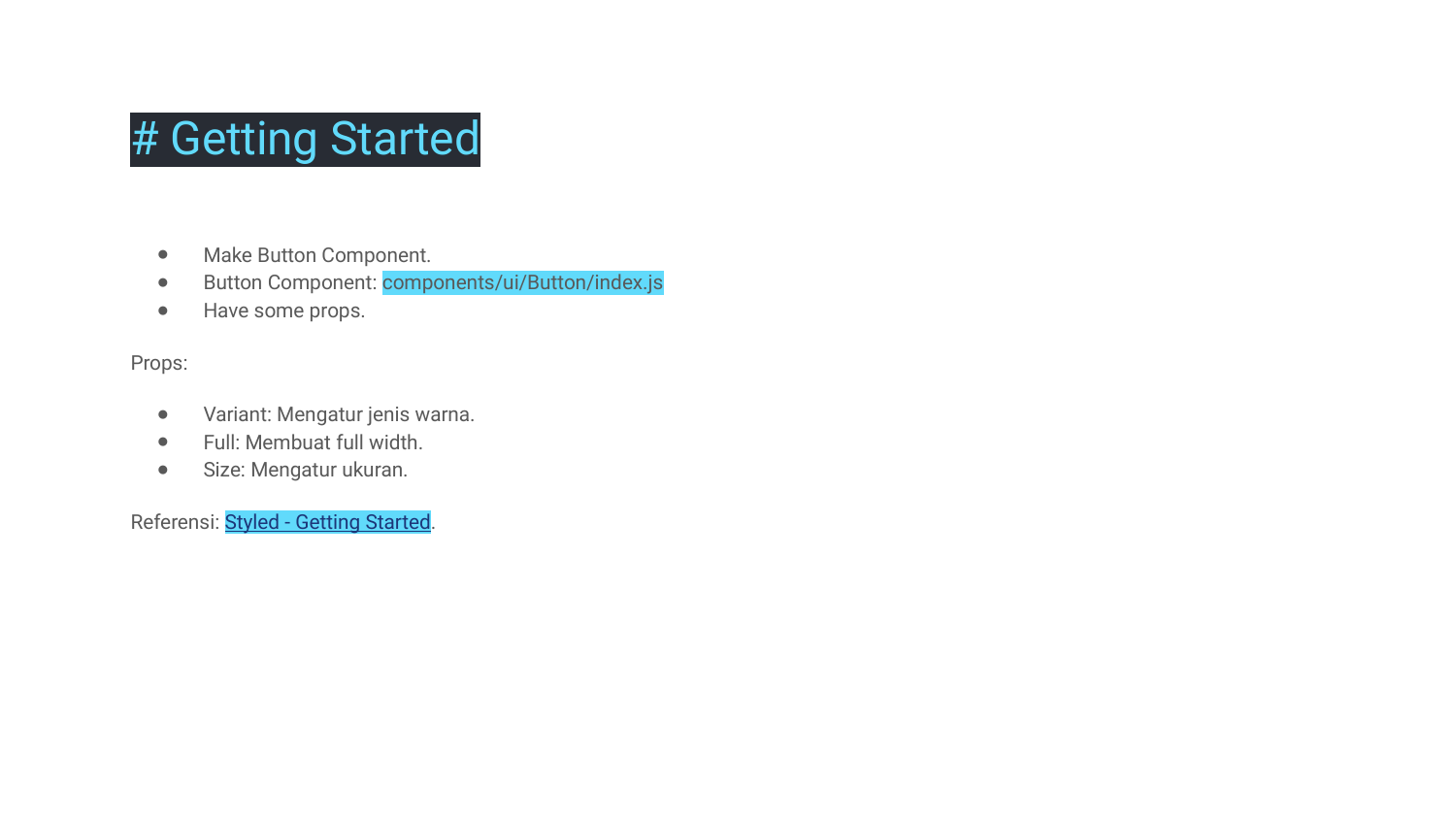

# Getting Started
Make Button Component.
Button Component: components/ui/Button/index.js
Have some props.
Props:
Variant: Mengatur jenis warna.
Full: Membuat full width.
Size: Mengatur ukuran.
Referensi: Styled - Getting Started.